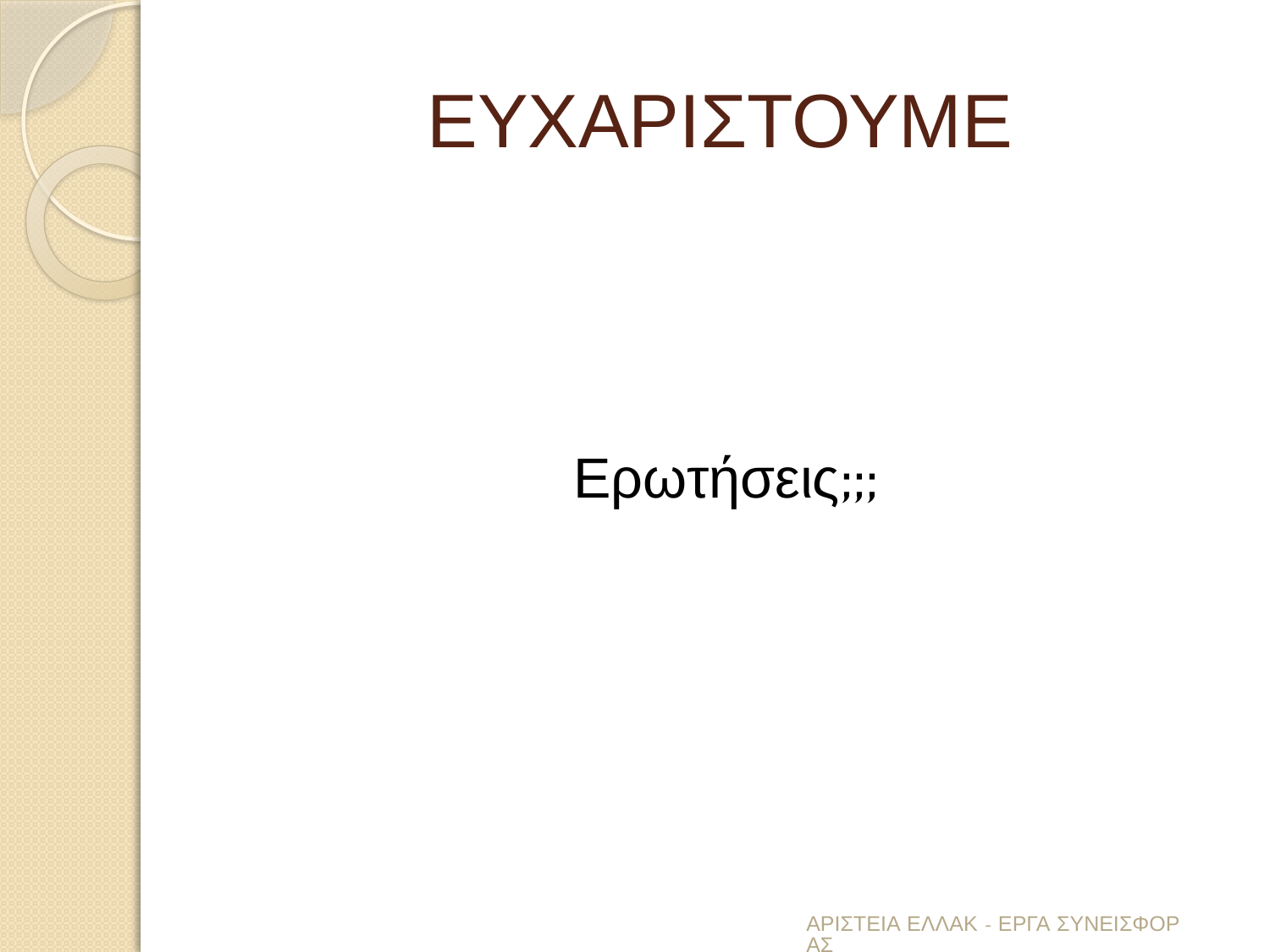

# ΕΥΧΑΡΙΣΤΟΥΜΕ

Ερωτήσεις;;;
ΑΡΙΣΤΕΙΑ ΕΛΛΑΚ - ΕΡΓΑ ΣΥΝΕΙΣΦΟΡΑΣ